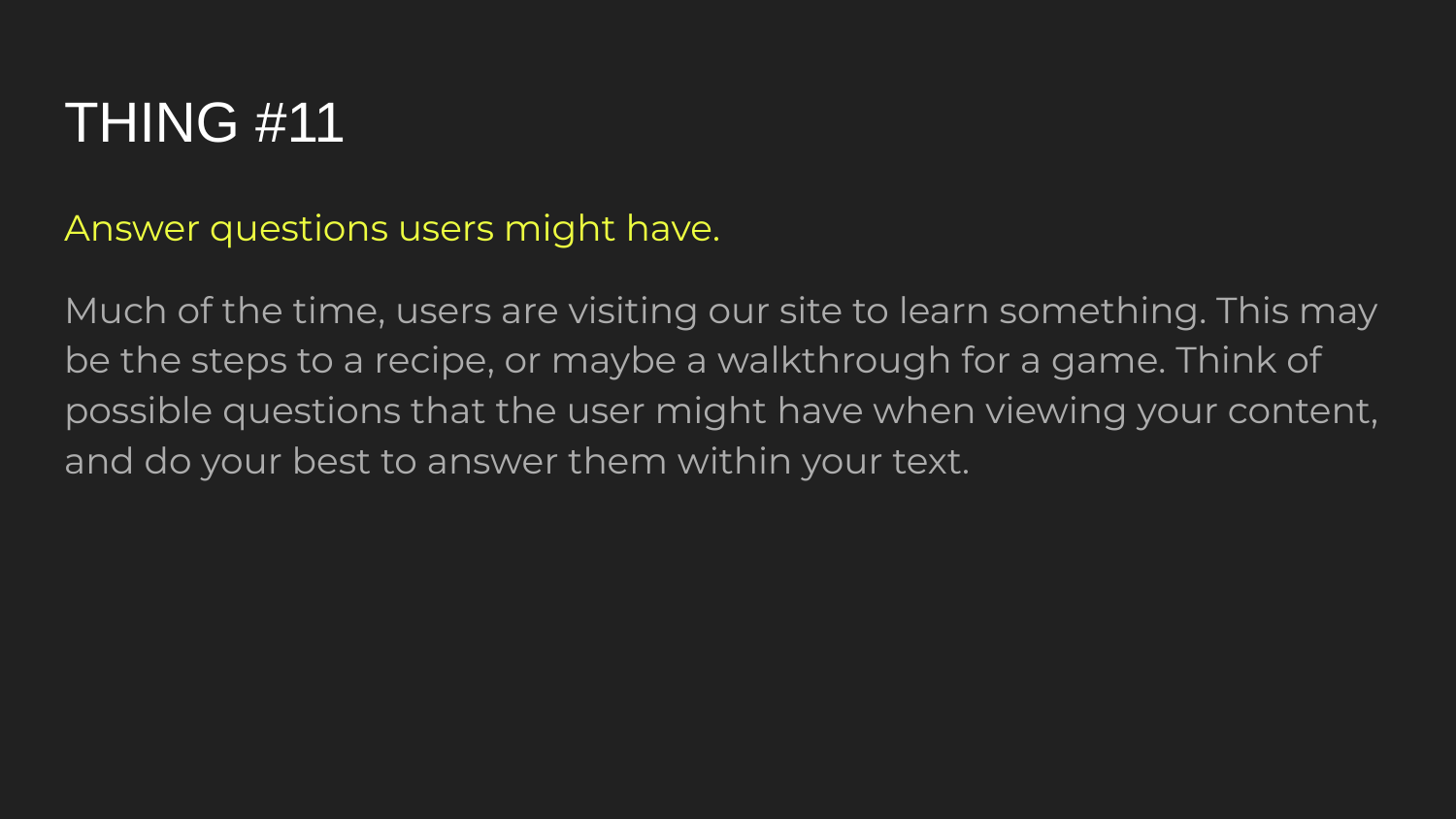

# THING #11
Answer questions users might have.
Much of the time, users are visiting our site to learn something. This may be the steps to a recipe, or maybe a walkthrough for a game. Think of possible questions that the user might have when viewing your content, and do your best to answer them within your text.